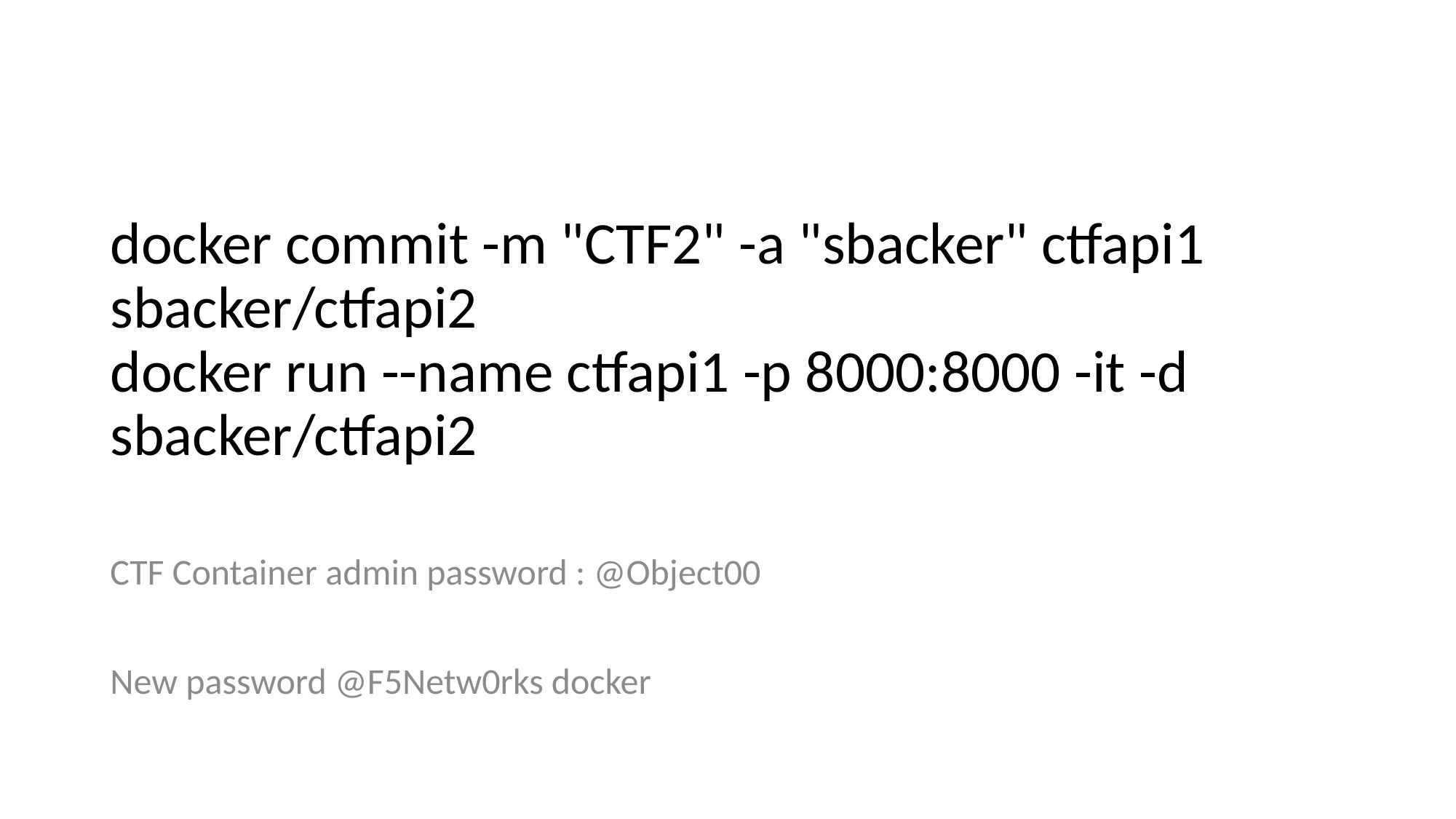

# docker commit -m "CTF2" -a "sbacker" ctfapi1 sbacker/ctfapi2 docker run --name ctfapi1 -p 8000:8000 -it -d sbacker/ctfapi2
CTF Container admin password : @Object00

New password @F5Netw0rks docker